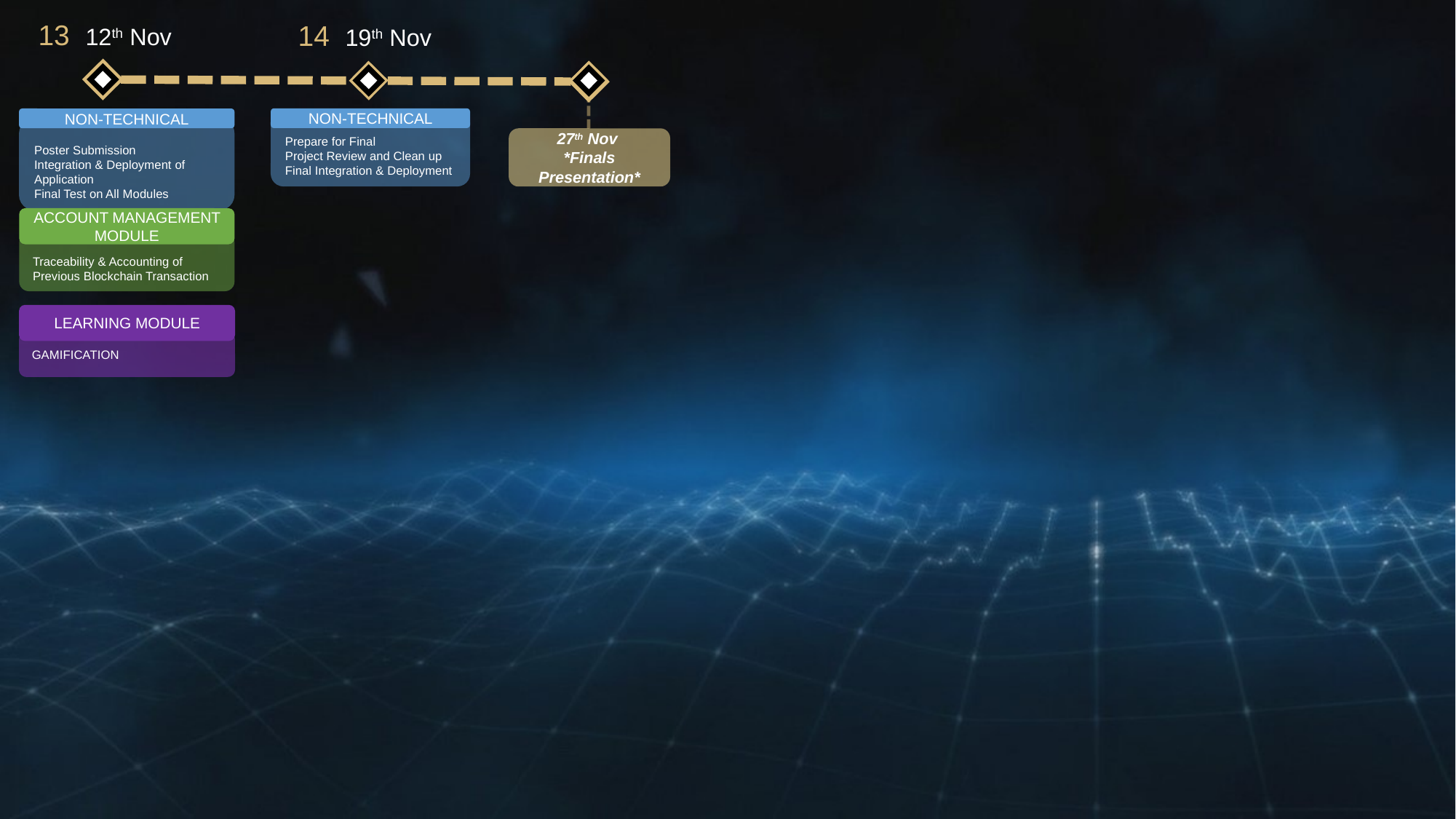

13  12th Nov
14  19th Nov

NON-TECHNICAL
NON-TECHNICAL

Prepare for Final
Project Review and Clean up
Final Integration & Deployment

Poster Submission
Integration & Deployment of Application
Final Test on All Modules
27th Nov
*Finals Presentation*
ACCOUNT MANAGEMENT MODULE
Traceability & Accounting of Previous Blockchain Transaction
LEARNING MODULE
GAMIFICATION